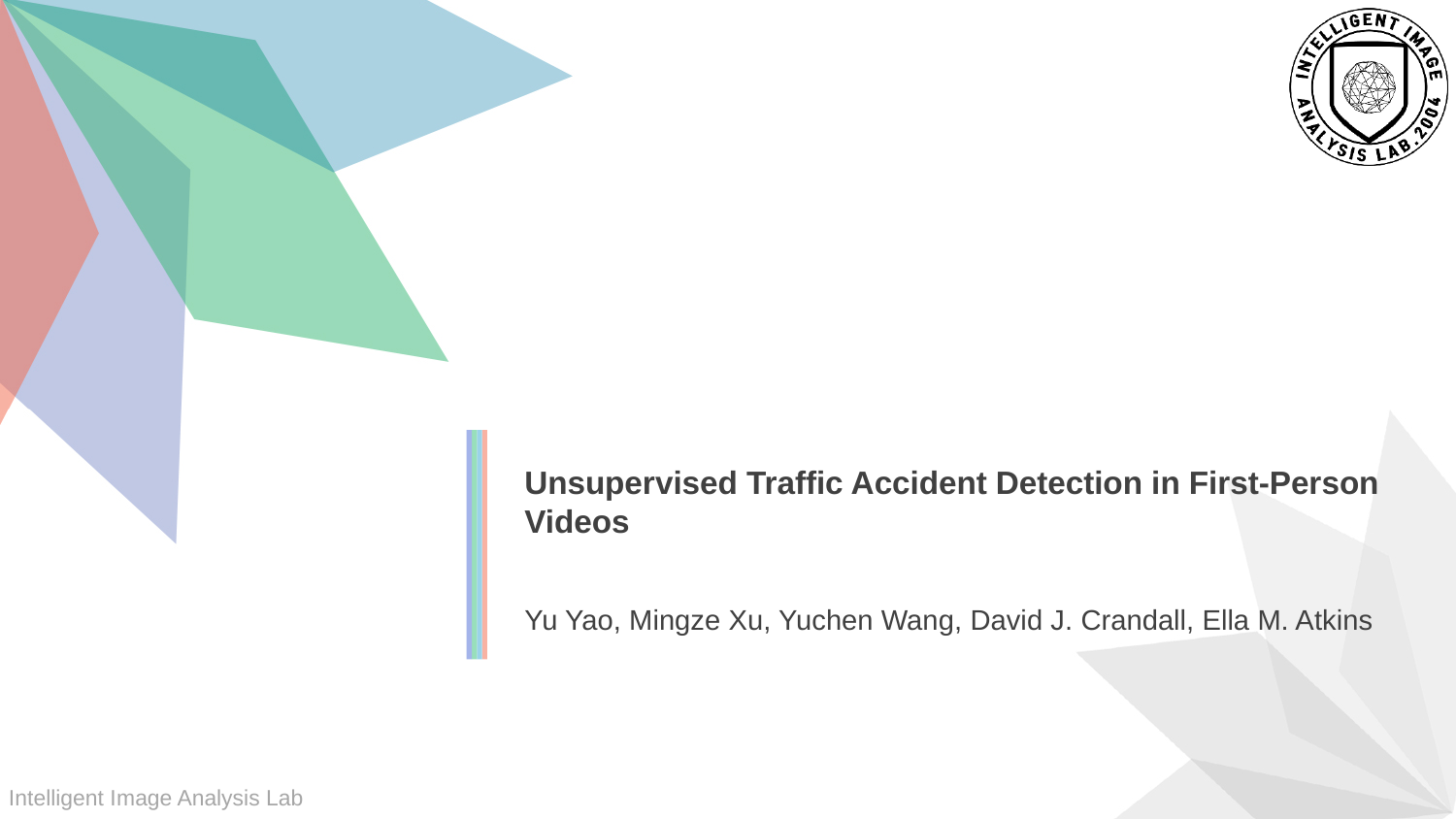

Unsupervised Traffic Accident Detection in First-Person Videos

Yu Yao, Mingze Xu, Yuchen Wang, David J. Crandall, Ella M. Atkins